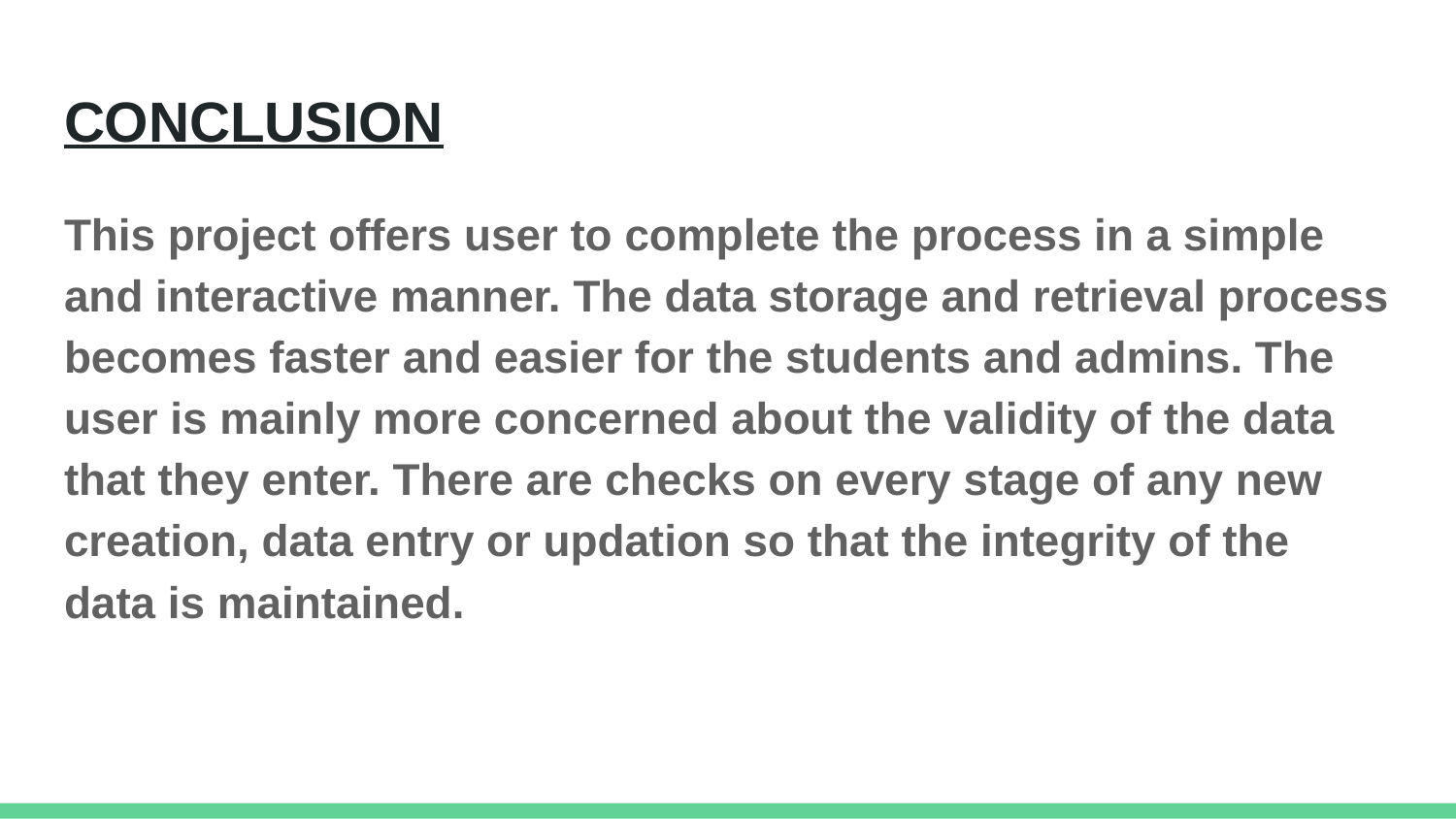

# CONCLUSION
This project offers user to complete the process in a simple and interactive manner. The data storage and retrieval process becomes faster and easier for the students and admins. The user is mainly more concerned about the validity of the data that they enter. There are checks on every stage of any new creation, data entry or updation so that the integrity of the data is maintained.